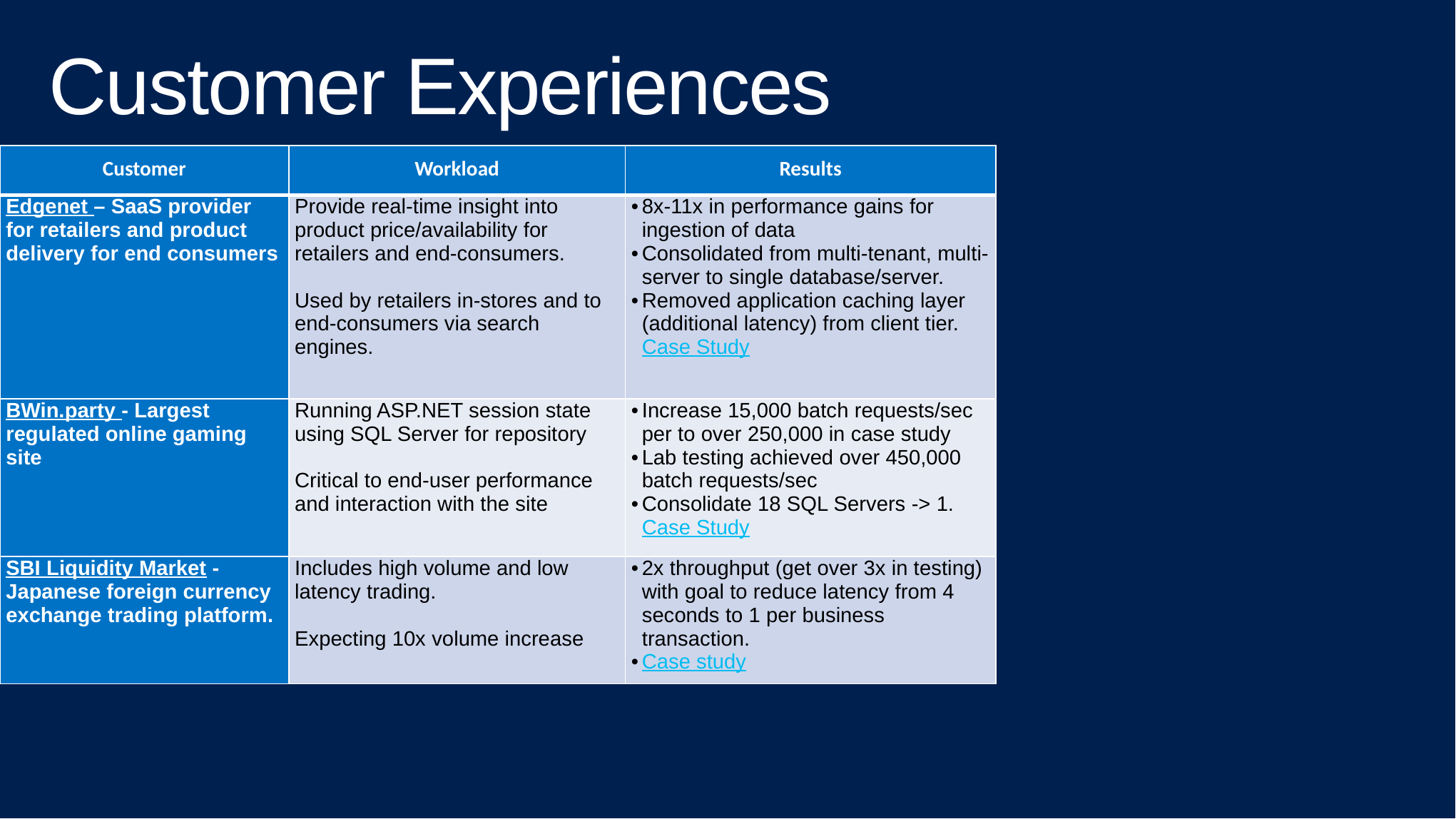

# Customer Experiences
| Customer | Workload | Results |
| --- | --- | --- |
| Edgenet – SaaS provider for retailers and product delivery for end consumers | Provide real-time insight into product price/availability for retailers and end-consumers. Used by retailers in-stores and to end-consumers via search engines. | 8x-11x in performance gains for ingestion of data Consolidated from multi-tenant, multi-server to single database/server. Removed application caching layer (additional latency) from client tier. Case Study |
| BWin.party - Largest regulated online gaming site | Running ASP.NET session state using SQL Server for repository     Critical to end-user performance and interaction with the site | Increase 15,000 batch requests/sec per to over 250,000 in case study Lab testing achieved over 450,000 batch requests/sec Consolidate 18 SQL Servers -> 1. Case Study |
| SBI Liquidity Market - Japanese foreign currency exchange trading platform. | Includes high volume and low latency trading. Expecting 10x volume increase | 2x throughput (get over 3x in testing) with goal to reduce latency from 4 seconds to 1 per business transaction. Case study |